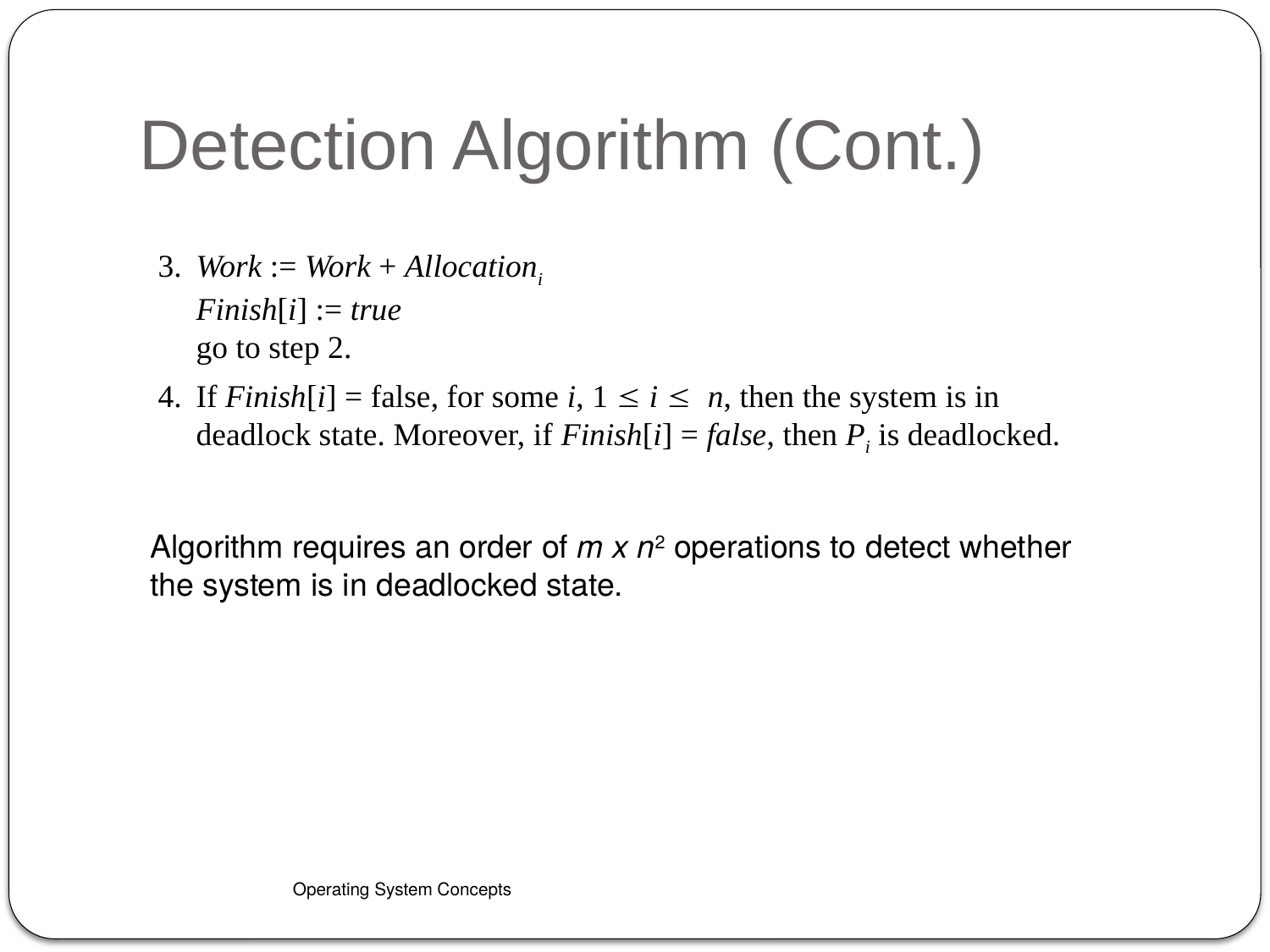

# Detection Algorithm (Cont.)
3.	Work := Work + Allocationi
Finish[i] := true
go to step 2.
4.	If Finish[i] = false, for some i, 1 ≤ i ≤  n, then the system is in deadlock state. Moreover, if Finish[i] = false, then Pi is deadlocked.

Algorithm requires an order of m x n2 operations to detect whether
the system is in deadlocked state.

Operating System Concepts